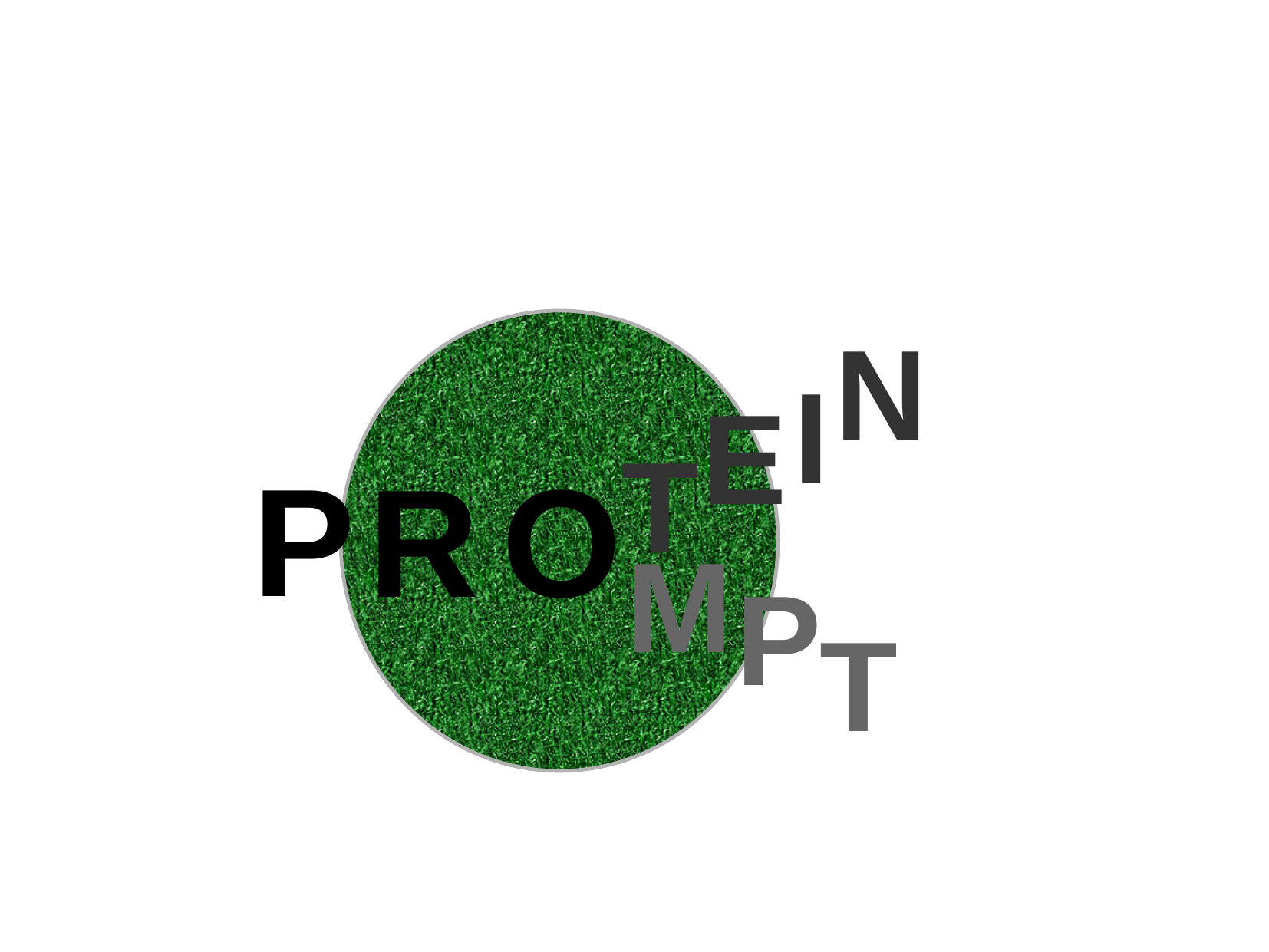

N

I
E
T
P
R
O
M
P
T